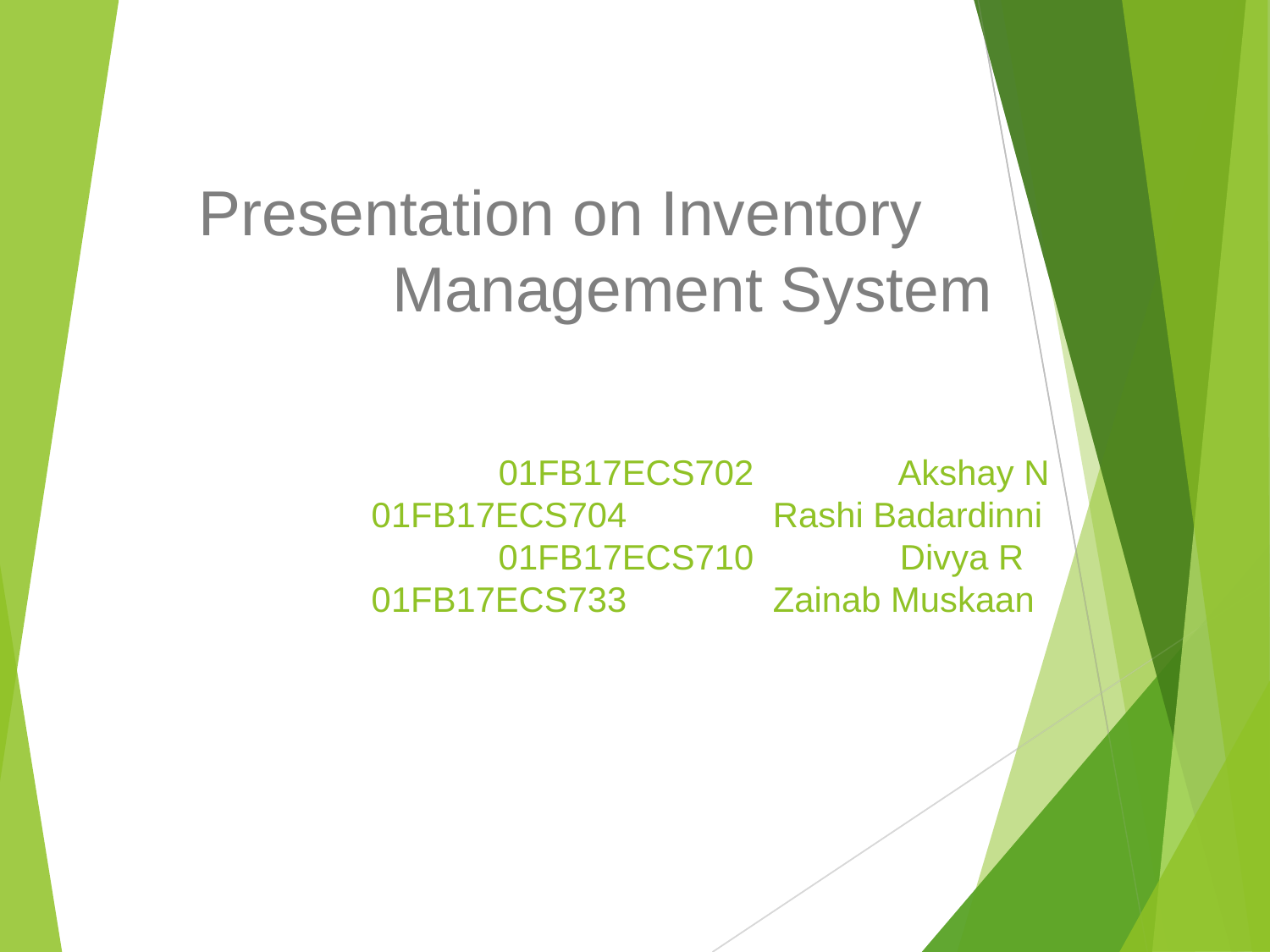

Presentation on Inventory             Management System
   			 01FB17ECS702               Akshay N
               	 01FB17ECS704               Rashi Badardinni
 			 01FB17ECS710               Divya R
              	 01FB17ECS733               Zainab Muskaan